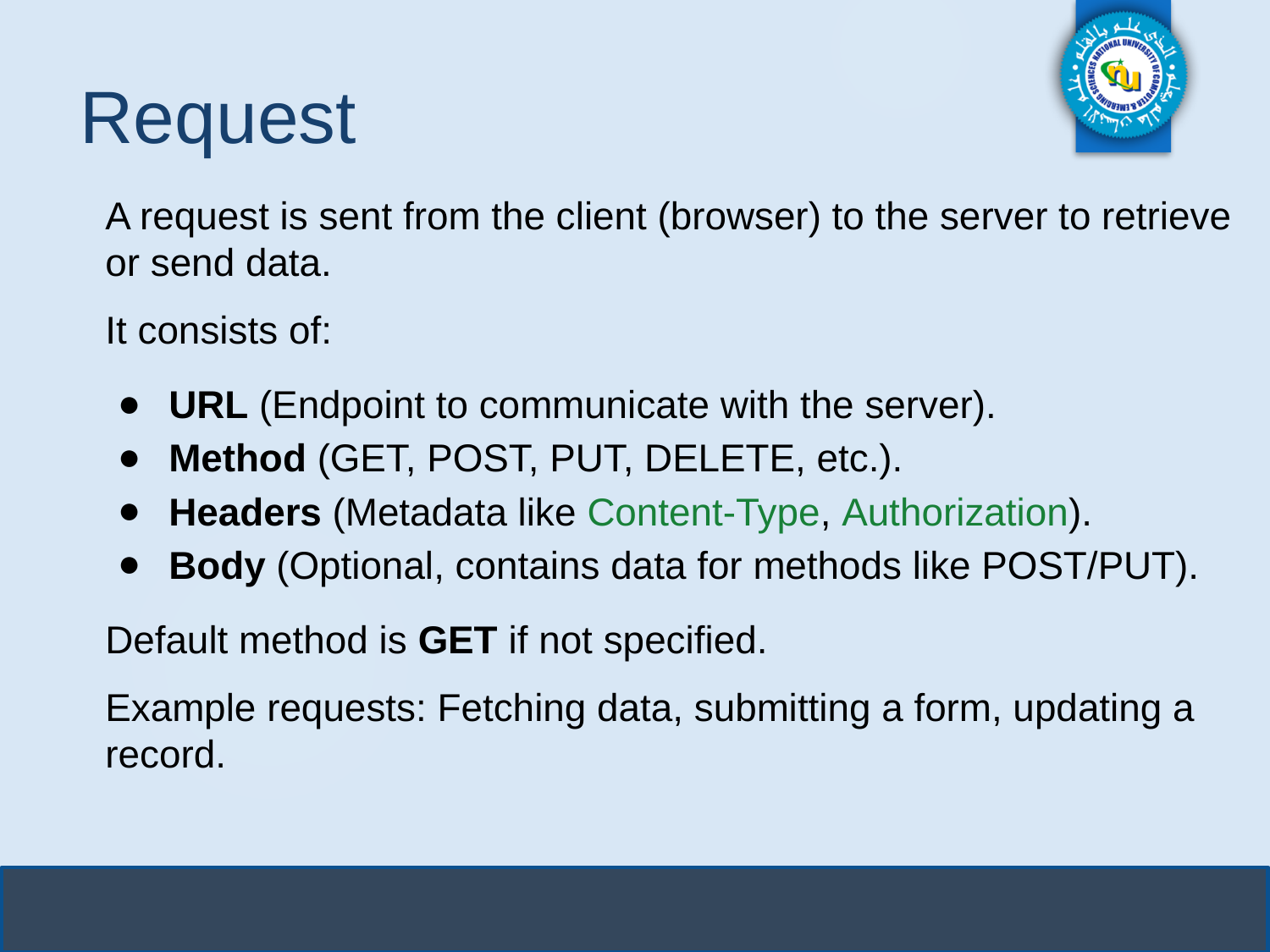

# Request
A request is sent from the client (browser) to the server to retrieve or send data.
It consists of:
URL (Endpoint to communicate with the server).
Method (GET, POST, PUT, DELETE, etc.).
Headers (Metadata like Content-Type, Authorization).
Body (Optional, contains data for methods like POST/PUT).
Default method is GET if not specified.
Example requests: Fetching data, submitting a form, updating a record.